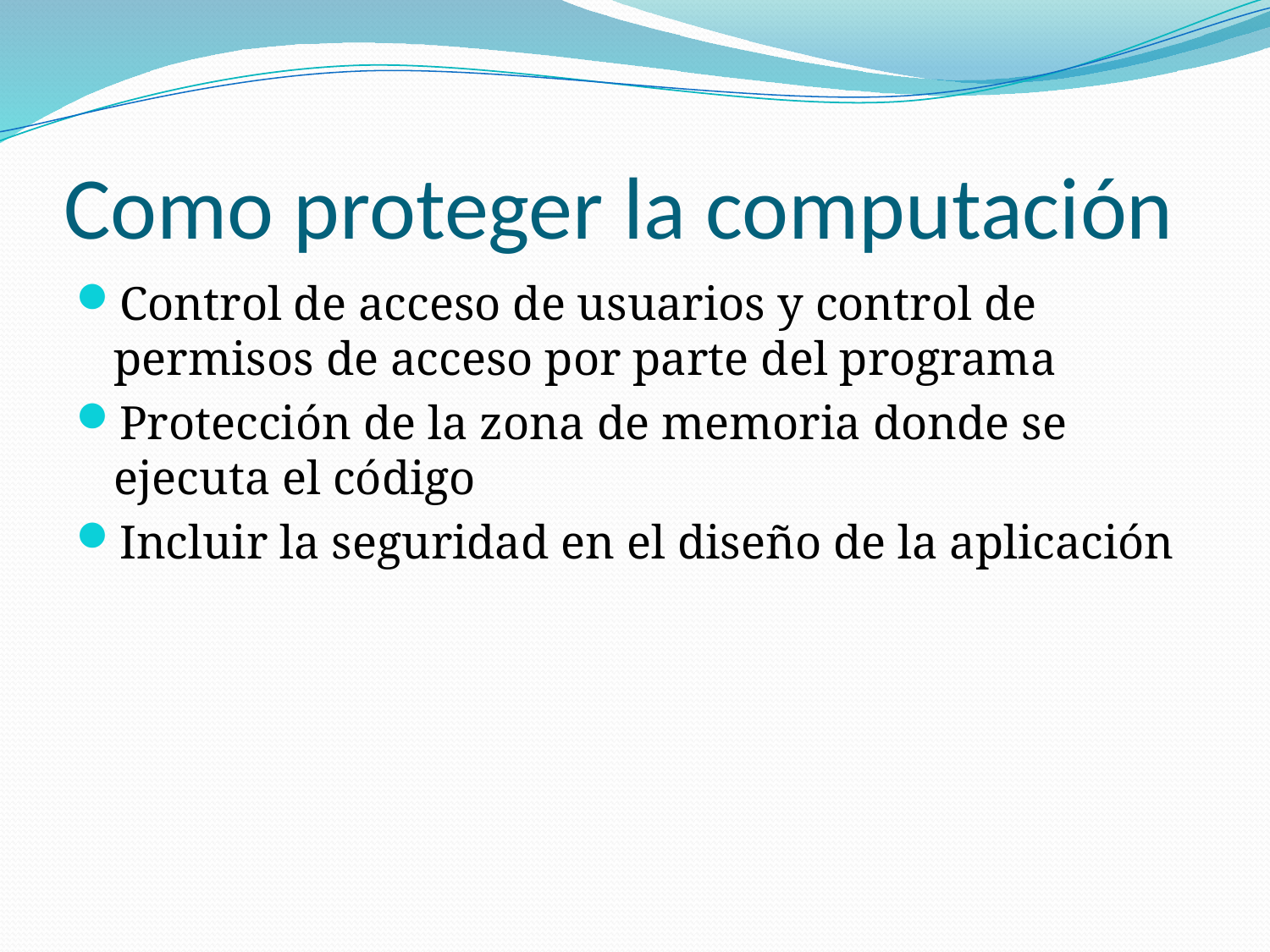

# Como proteger la computación
Control de acceso de usuarios y control de permisos de acceso por parte del programa
Protección de la zona de memoria donde se ejecuta el código
Incluir la seguridad en el diseño de la aplicación